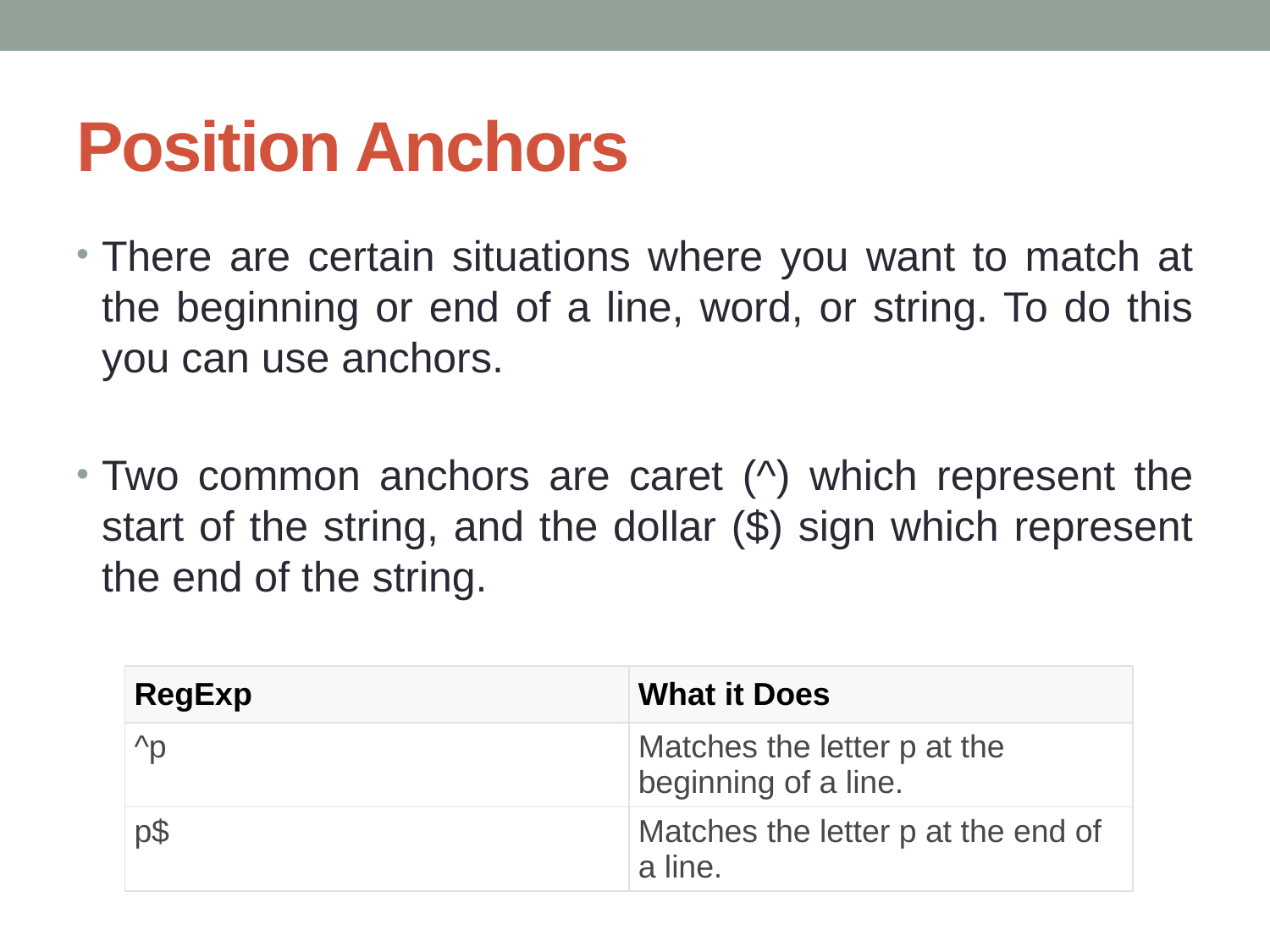

# Position Anchors
There are certain situations where you want to match at the beginning or end of a line, word, or string. To do this you can use anchors.

Two common anchors are caret (^) which represent the start of the string, and the dollar ($) sign which represent the end of the string.

| RegExp | What it Does |
| --- | --- |
| ^p | Matches the letter p at the beginning of a line. |
| p$ | Matches the letter p at the end of a line. |